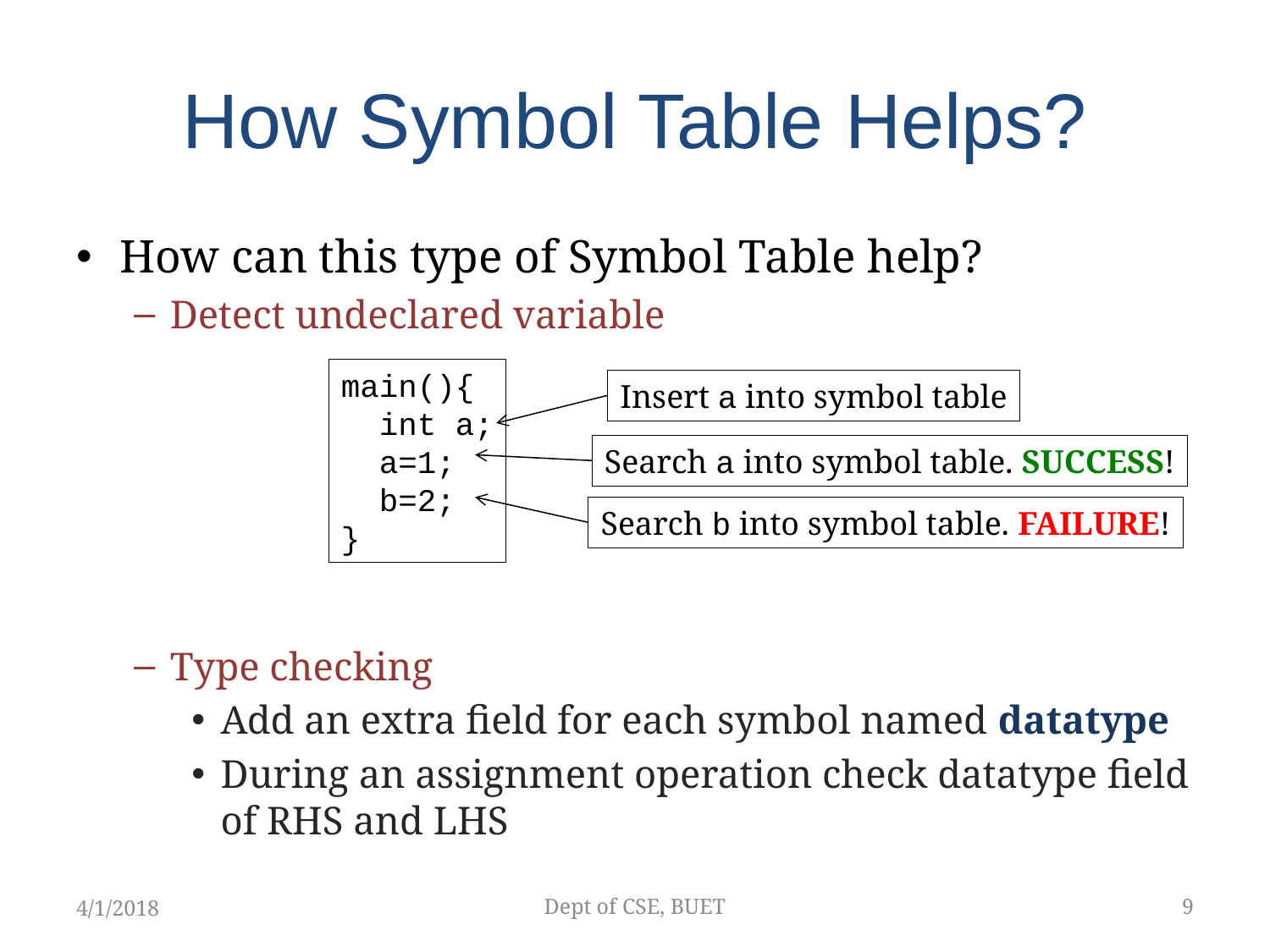

# How Symbol Table Helps?
How can this type of Symbol Table help?
Detect undeclared variable

Type checking
Add an extra field for each symbol named datatype
During an assignment operation check datatype field of RHS and LHS
main(){
  int a;
  a=1;
  b=2;
}
Insert a into symbol table
Search a into symbol table. SUCCESS!
Search b into symbol table. FAILURE!
4/1/2018
Dept of CSE, BUET
9